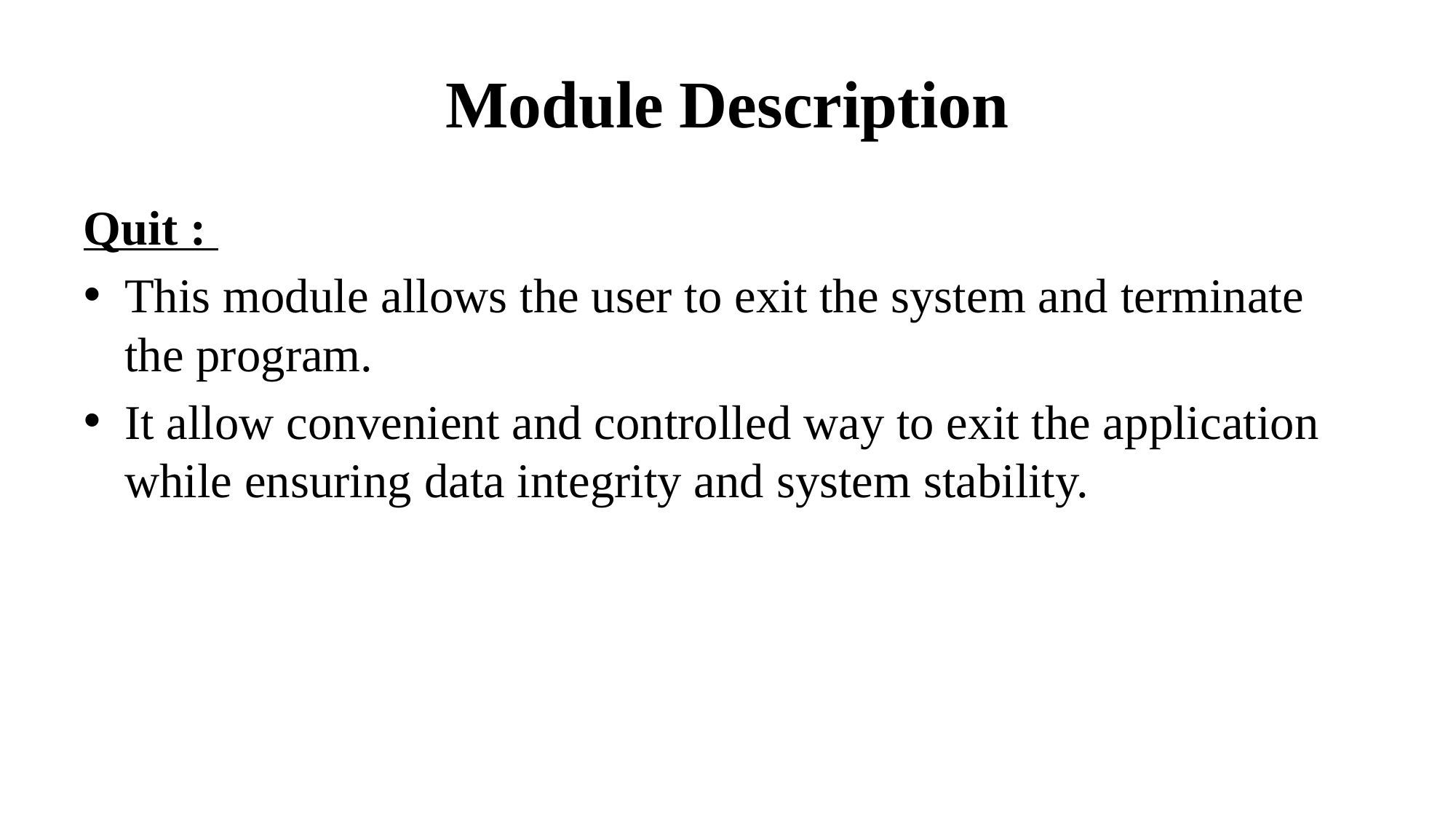

# Module Description
Quit :
This module allows the user to exit the system and terminate the program.
It allow convenient and controlled way to exit the application while ensuring data integrity and system stability.